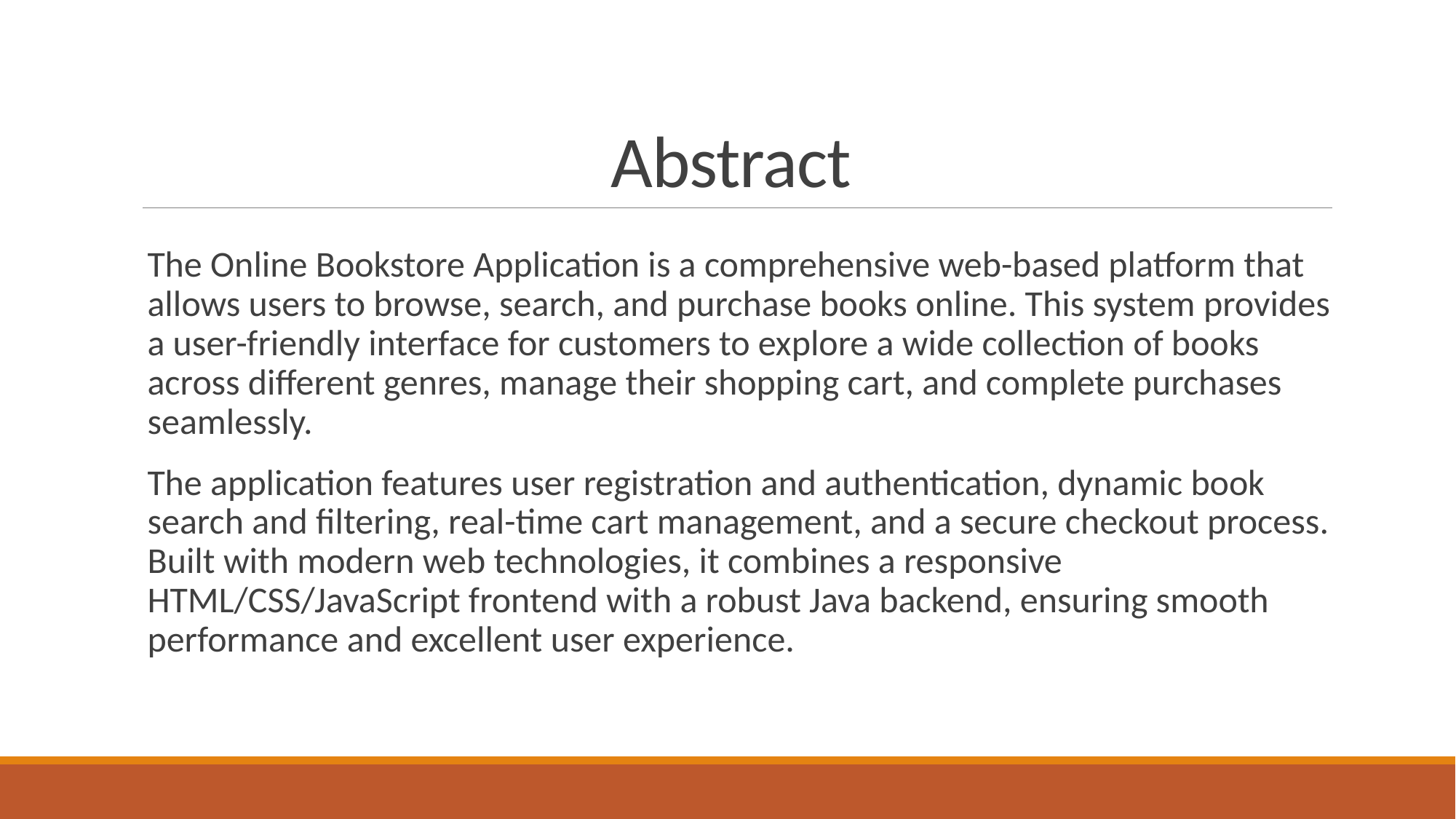

# Abstract
The Online Bookstore Application is a comprehensive web-based platform that allows users to browse, search, and purchase books online. This system provides a user-friendly interface for customers to explore a wide collection of books across different genres, manage their shopping cart, and complete purchases seamlessly.
The application features user registration and authentication, dynamic book search and filtering, real-time cart management, and a secure checkout process. Built with modern web technologies, it combines a responsive HTML/CSS/JavaScript frontend with a robust Java backend, ensuring smooth performance and excellent user experience.